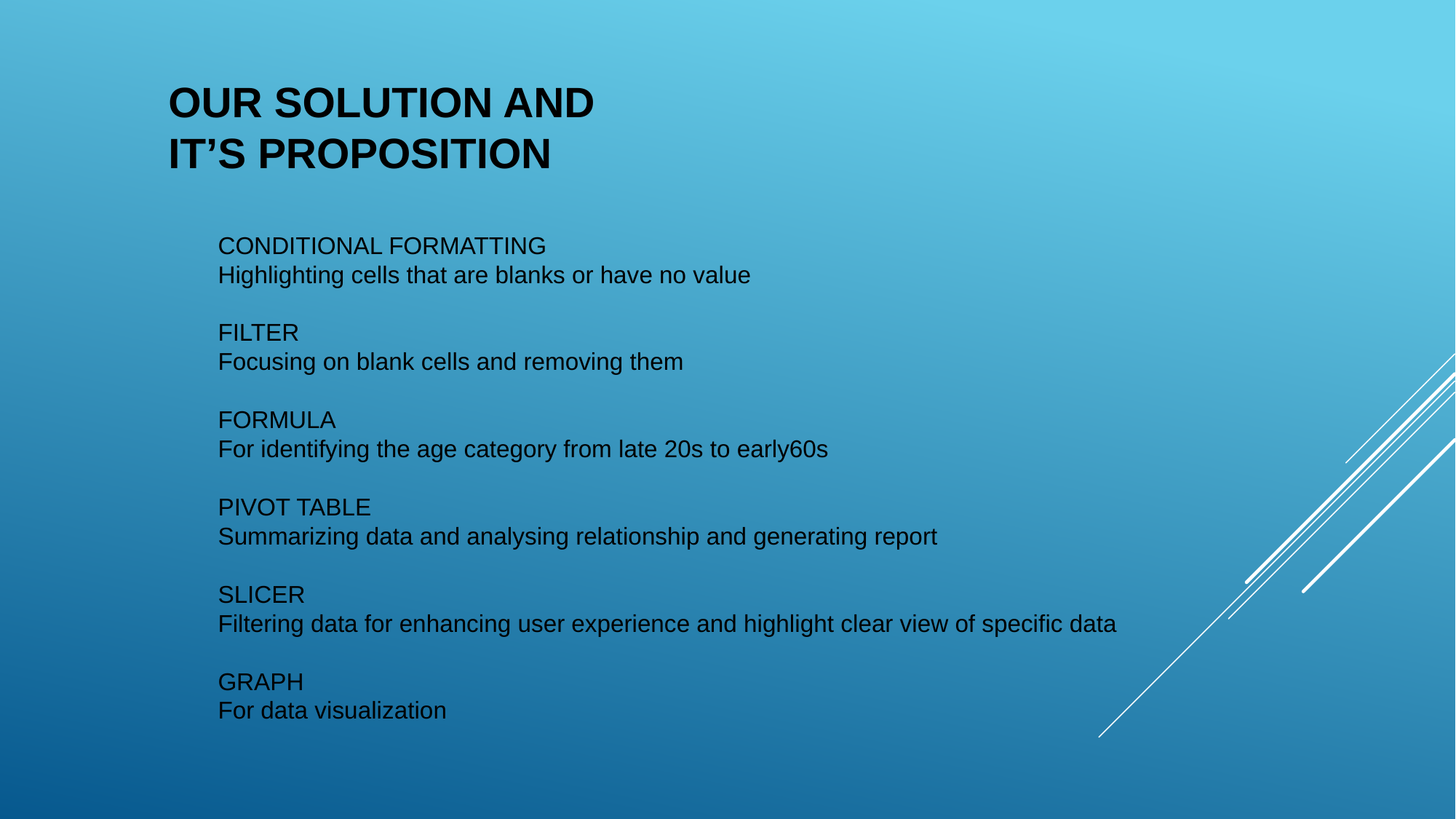

OUR SOLUTION AND IT’S PROPOSITION

CONDITIONAL FORMATTING
Highlighting cells that are blanks or have no value

FILTER
Focusing on blank cells and removing them

FORMULA
For identifying the age category from late 20s to early60s

PIVOT TABLE
Summarizing data and analysing relationship and generating report

SLICER
Filtering data for enhancing user experience and highlight clear view of specific data

GRAPH
For data visualization